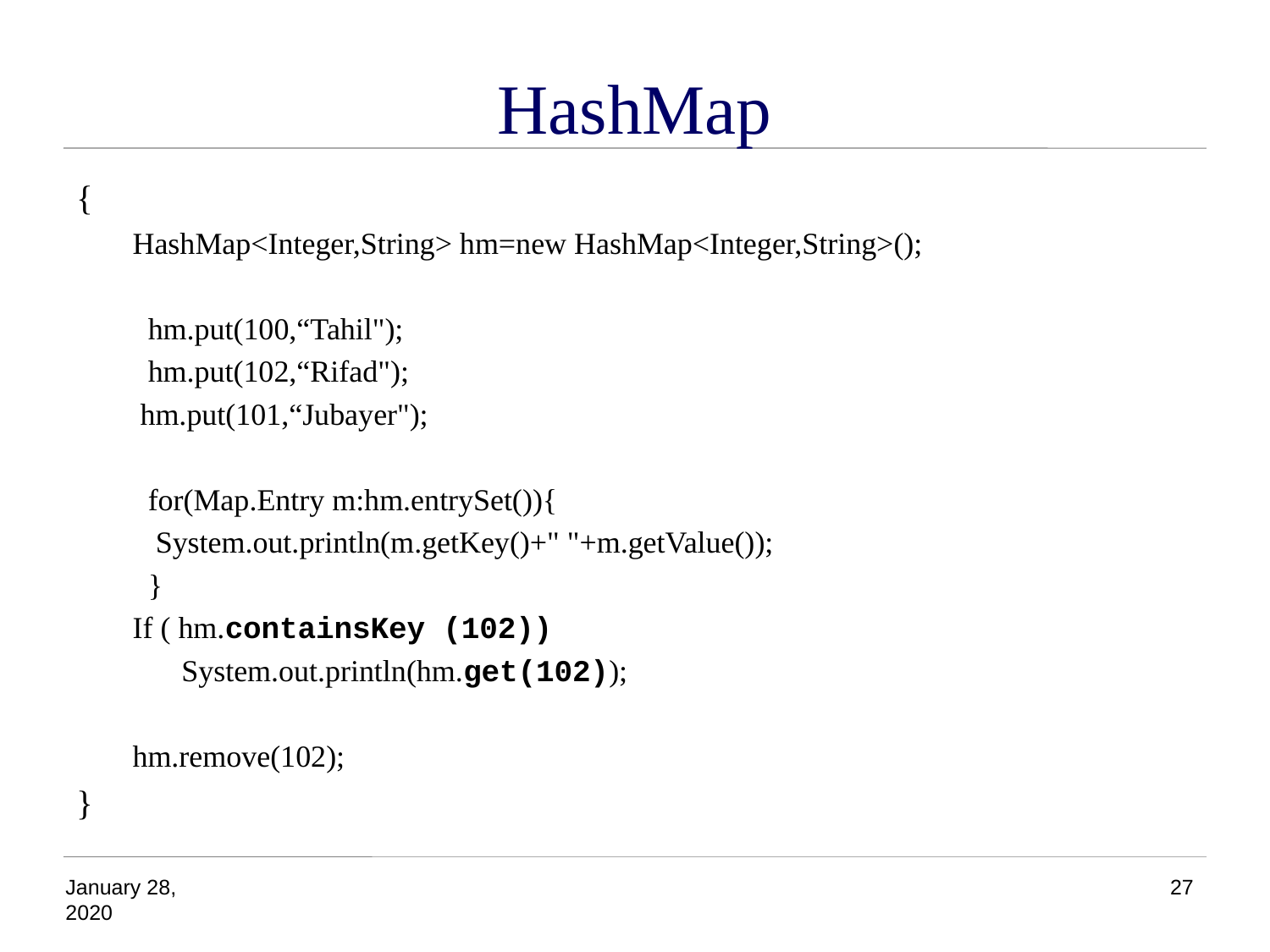

# HashMap
{
HashMap<Integer,String> hm=new HashMap<Integer,String>();

  hm.put(100,“Tahil");
  hm.put(102,“Rifad");
 hm.put(101,“Jubayer");

  for(Map.Entry m:hm.entrySet()){
   System.out.println(m.getKey()+" "+m.getValue());
  }
If ( hm.containsKey (102))
	 System.out.println(hm.get(102));

hm.remove(102);
}
January 28, 2020
27